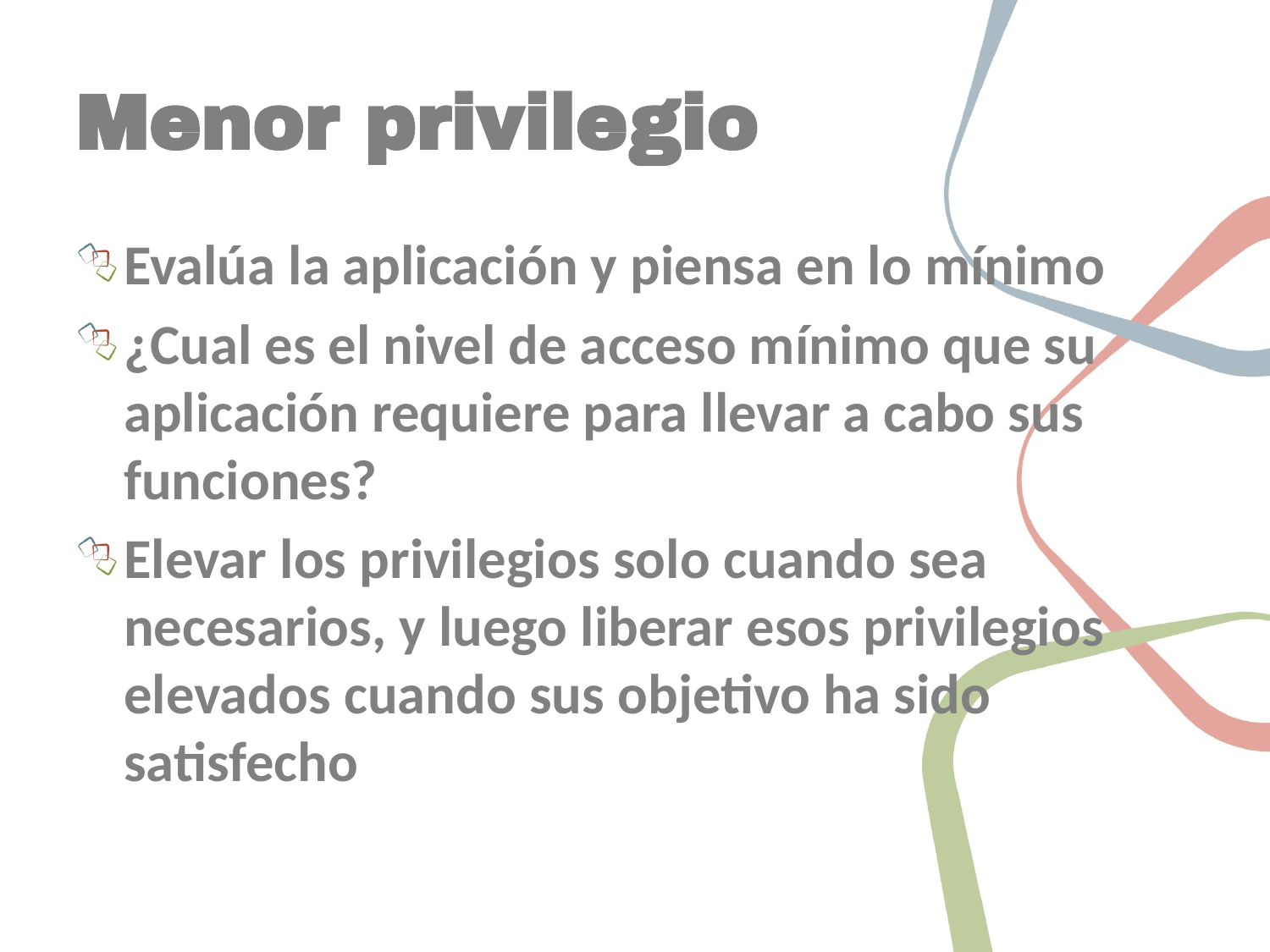

# Menor privilegio
Evalúa la aplicación y piensa en lo mínimo
¿Cual es el nivel de acceso mínimo que su aplicación requiere para llevar a cabo sus funciones?
Elevar los privilegios solo cuando sea necesarios, y luego liberar esos privilegios elevados cuando sus objetivo ha sido satisfecho